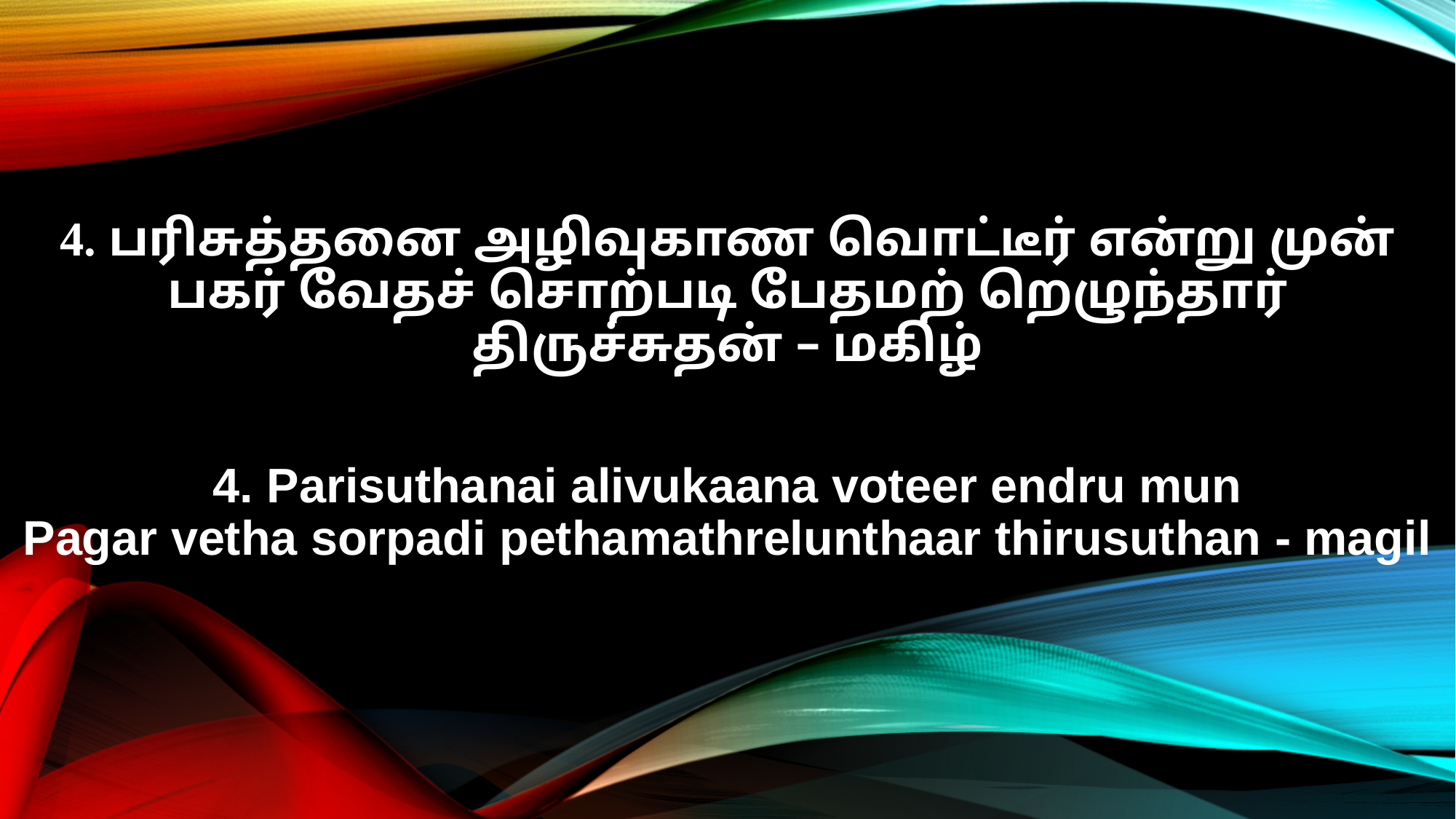

4. பரிசுத்தனை அழிவுகாண வொட்டீர் என்று முன்
பகர் வேதச் சொற்படி பேதமற் றெழுந்தார் திருச்சுதன் – மகிழ்

4. Parisuthanai alivukaana voteer endru mun
Pagar vetha sorpadi pethamathrelunthaar thirusuthan - magil